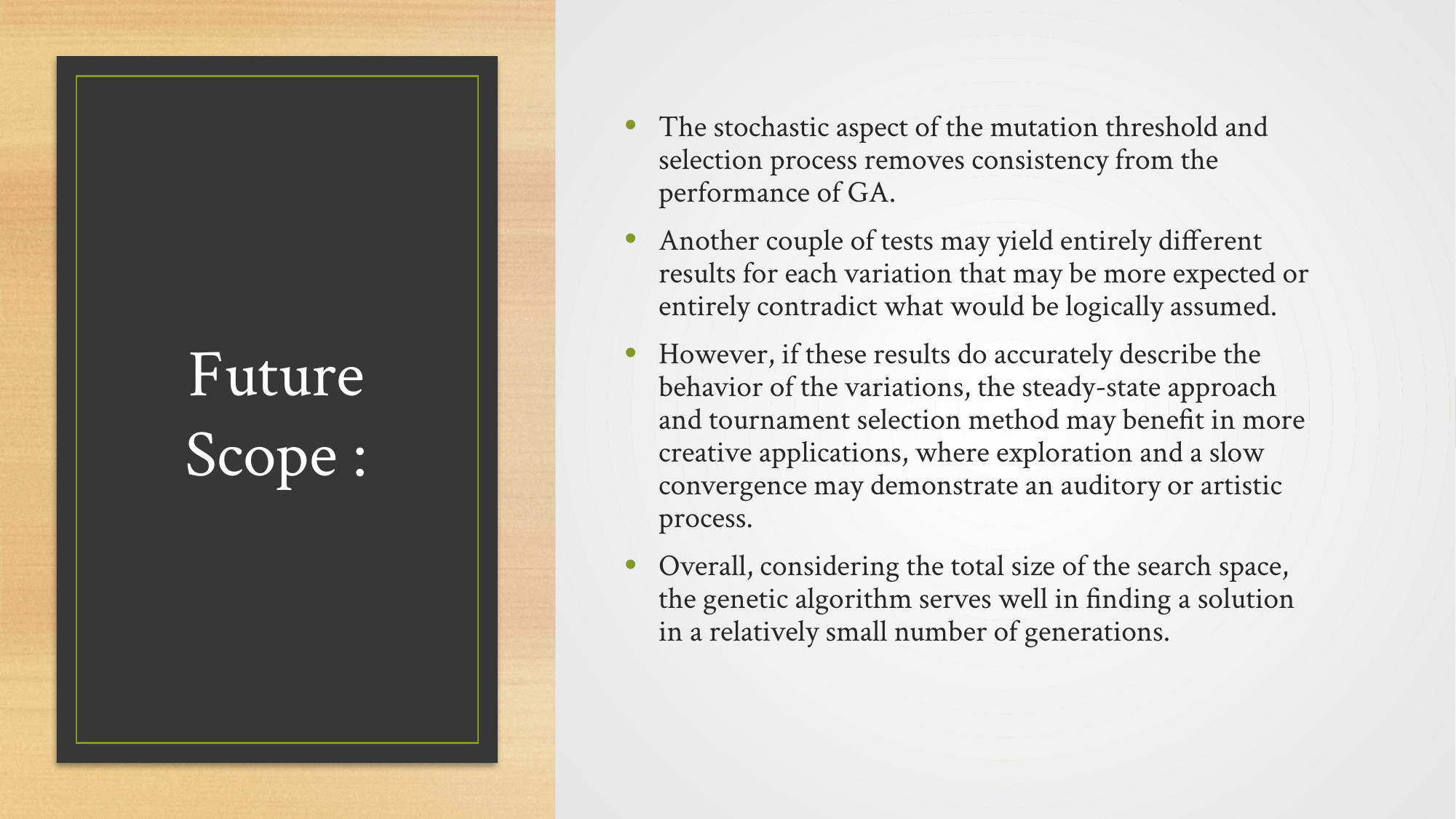

The stochastic aspect of the mutation threshold and selection process removes consistency from the performance of GA.
Another couple of tests may yield entirely different results for each variation that may be more expected or entirely contradict what would be logically assumed.
However, if these results do accurately describe the behavior of the variations, the steady-state approach and tournament selection method may benefit in more creative applications, where exploration and a slow convergence may demonstrate an auditory or artistic process.
Overall, considering the total size of the search space, the genetic algorithm serves well in finding a solution in a relatively small number of generations.

# Future Scope :